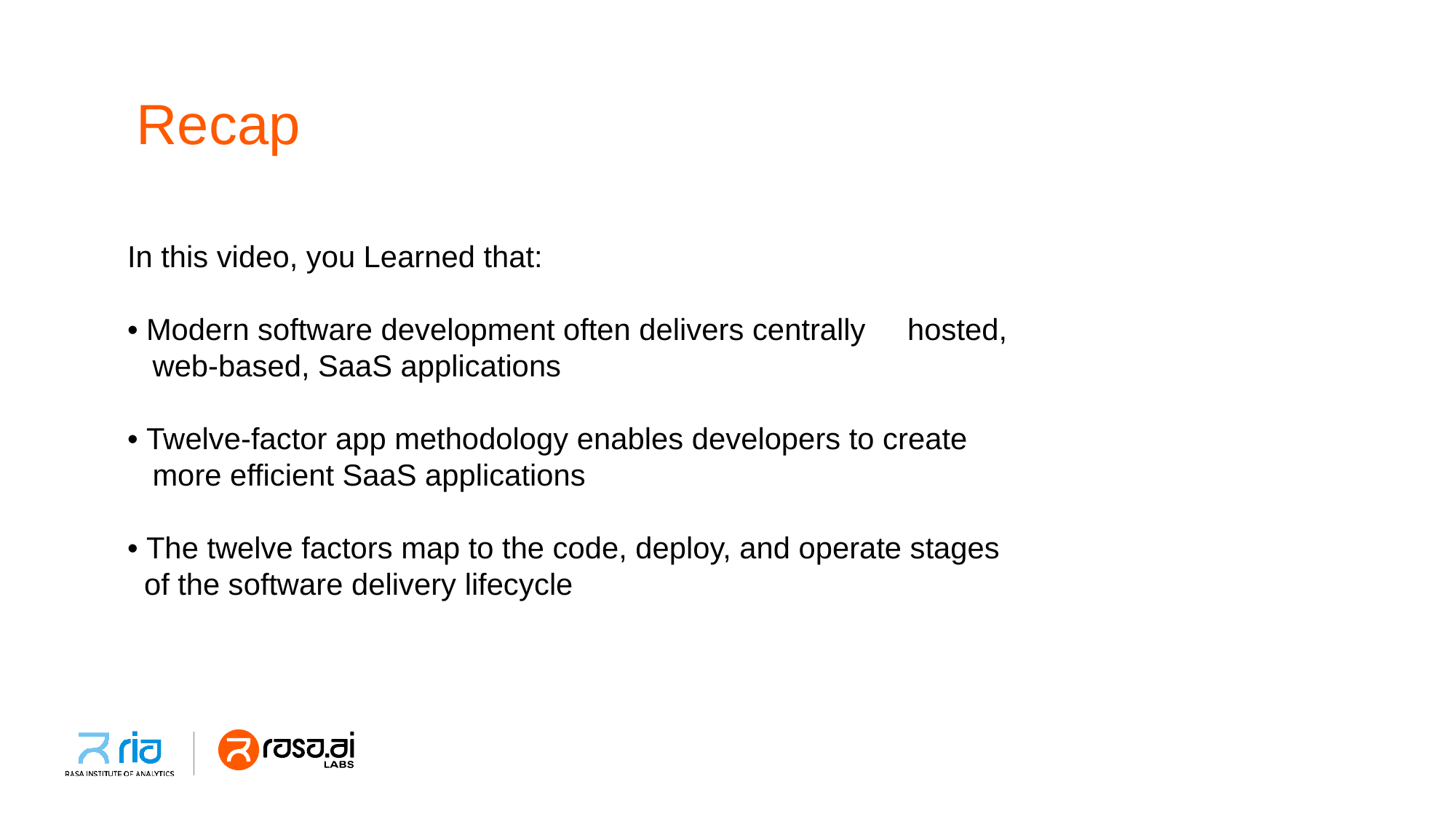

# Recap
In this video, you Learned that:

• Modern software development often delivers centrally     hosted,
   web-based, SaaS applications

• Twelve-factor app methodology enables developers to create
   more efficient SaaS applications

• The twelve factors map to the code, deploy, and operate stages
  of the software delivery lifecycle